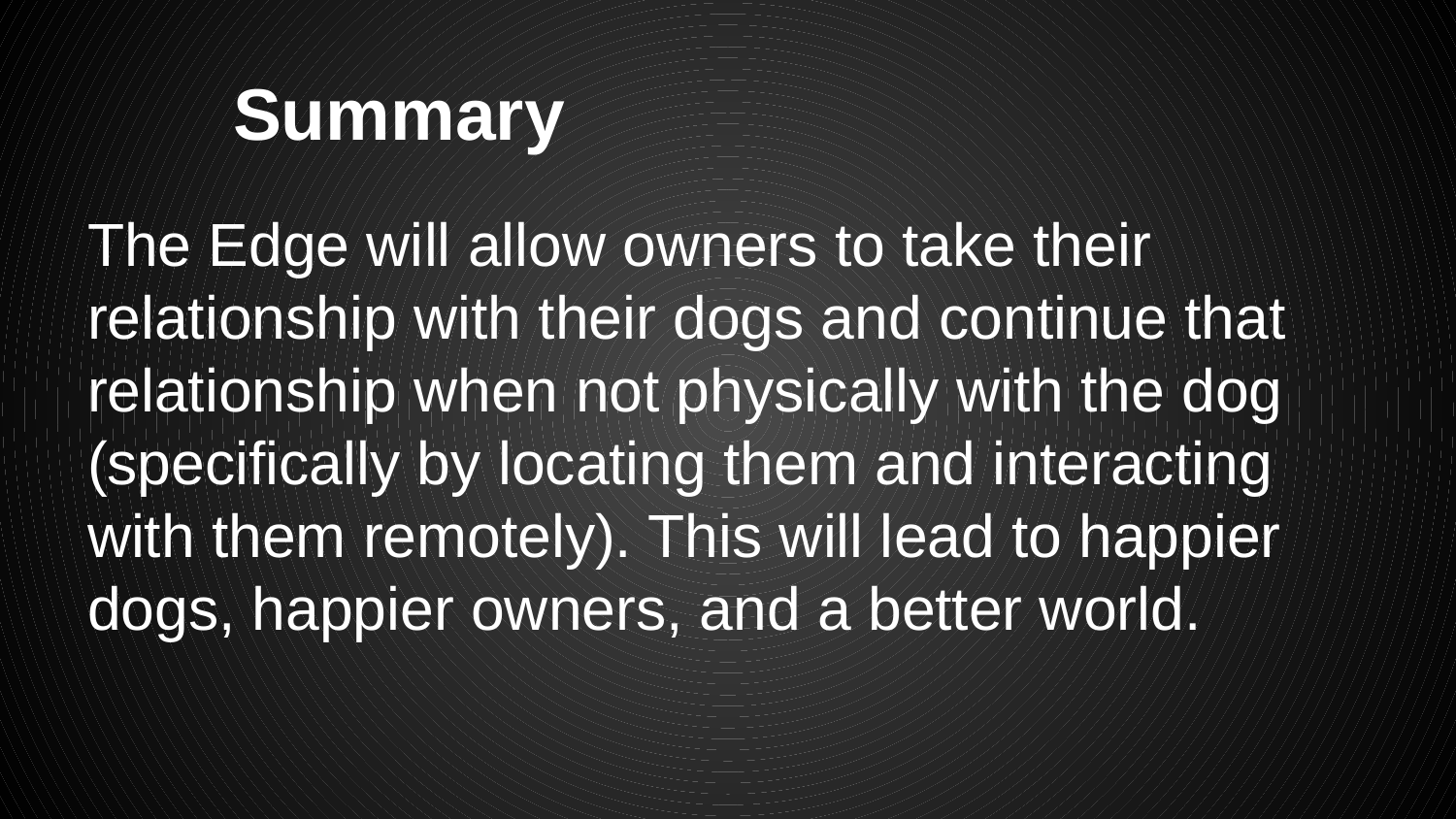

# Summary
The Edge will allow owners to take their relationship with their dogs and continue that relationship when not physically with the dog (specifically by locating them and interacting with them remotely). This will lead to happier dogs, happier owners, and a better world.